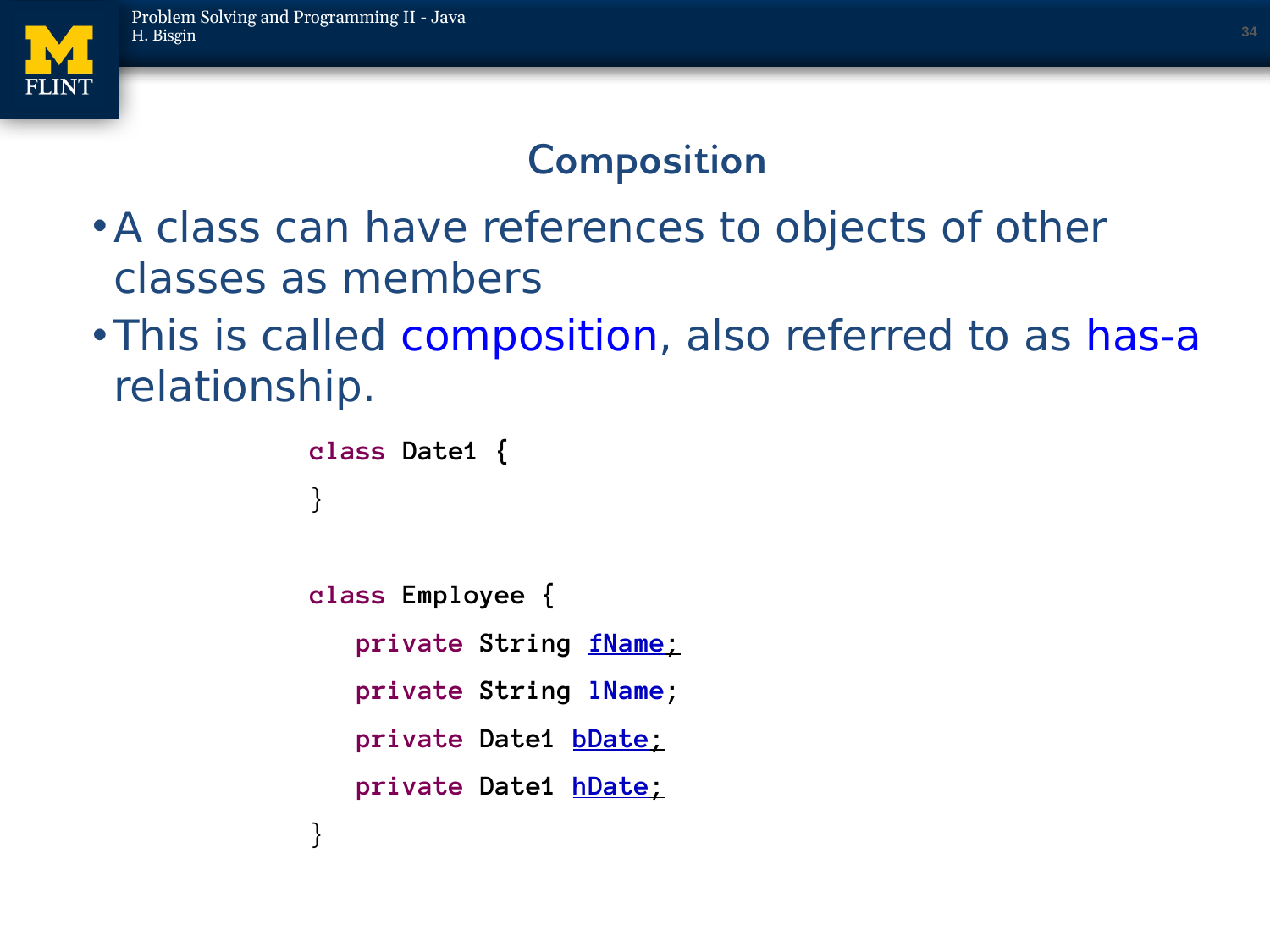

34
# Composition
A class can have references to objects of other classes as members
This is called composition, also referred to as has-a relationship.
class Date1 {
}

class Employee {
   private String fName;
   private String lName;
   private Date1 bDate;
   private Date1 hDate;
}